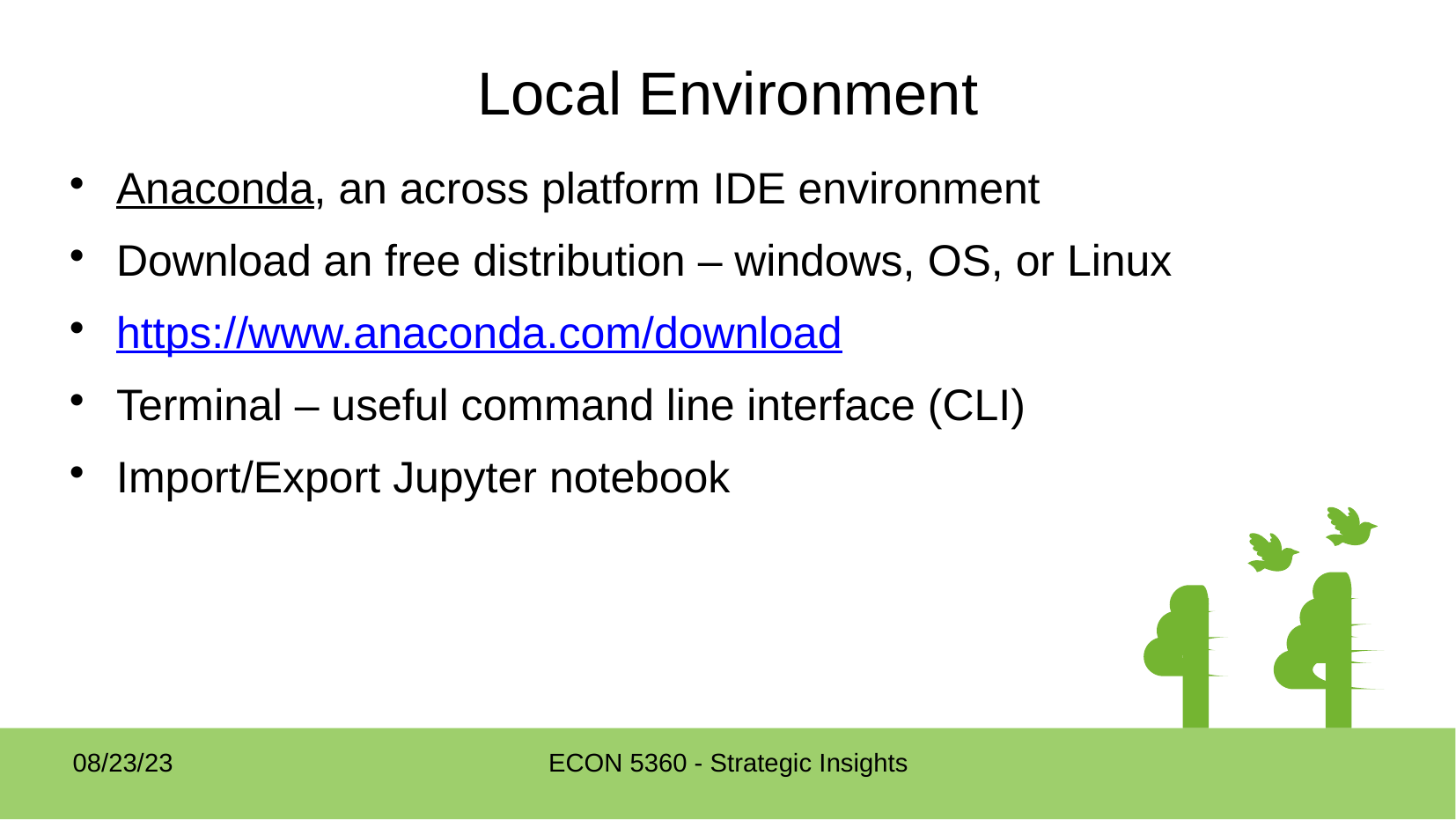

# Local Environment
Anaconda, an across platform IDE environment
Download an free distribution – windows, OS, or Linux
https://www.anaconda.com/download
Terminal – useful command line interface (CLI)
Import/Export Jupyter notebook
08/23/23
ECON 5360 - Strategic Insights